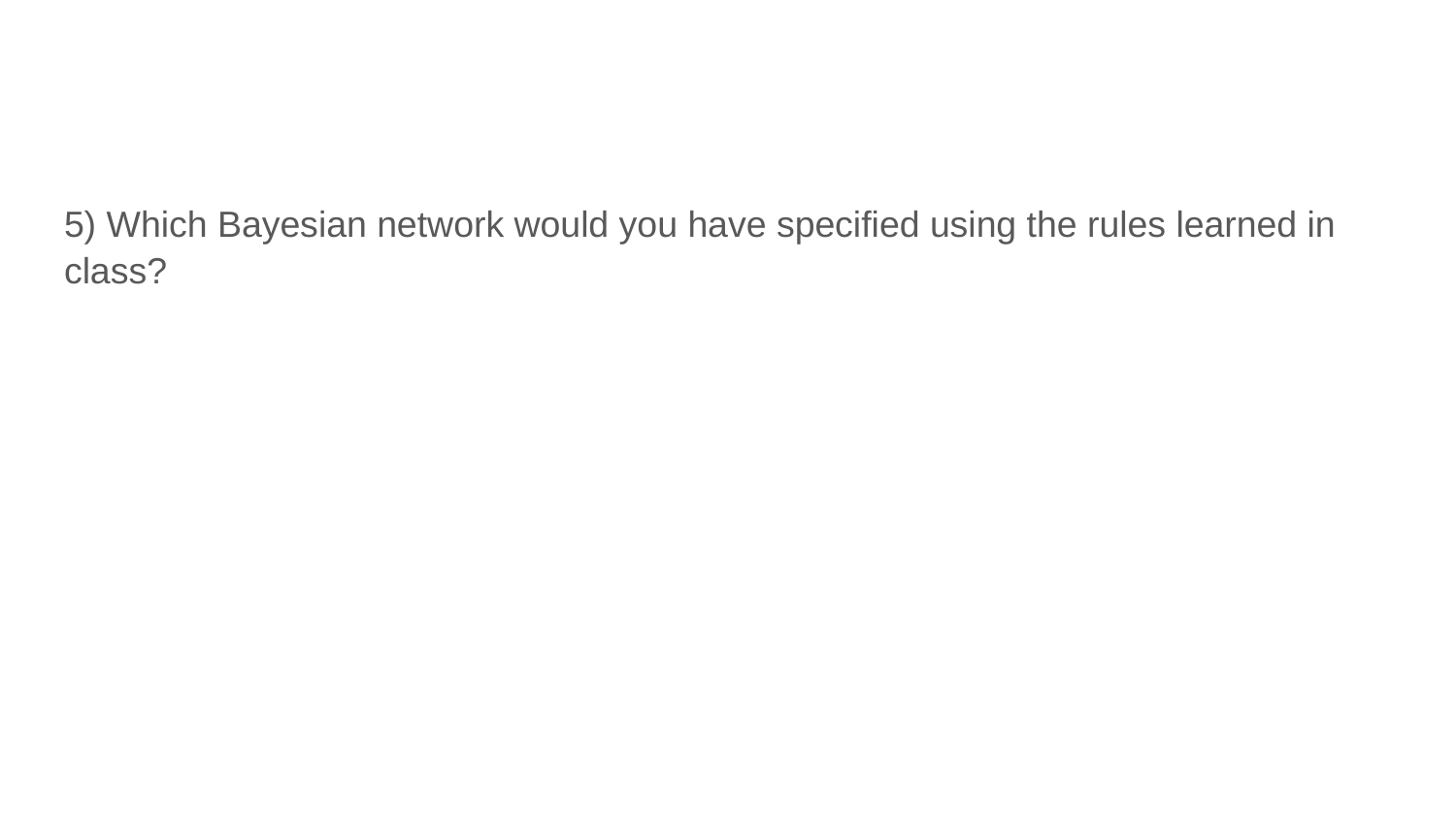

#
5) Which Bayesian network would you have specified using the rules learned in class?